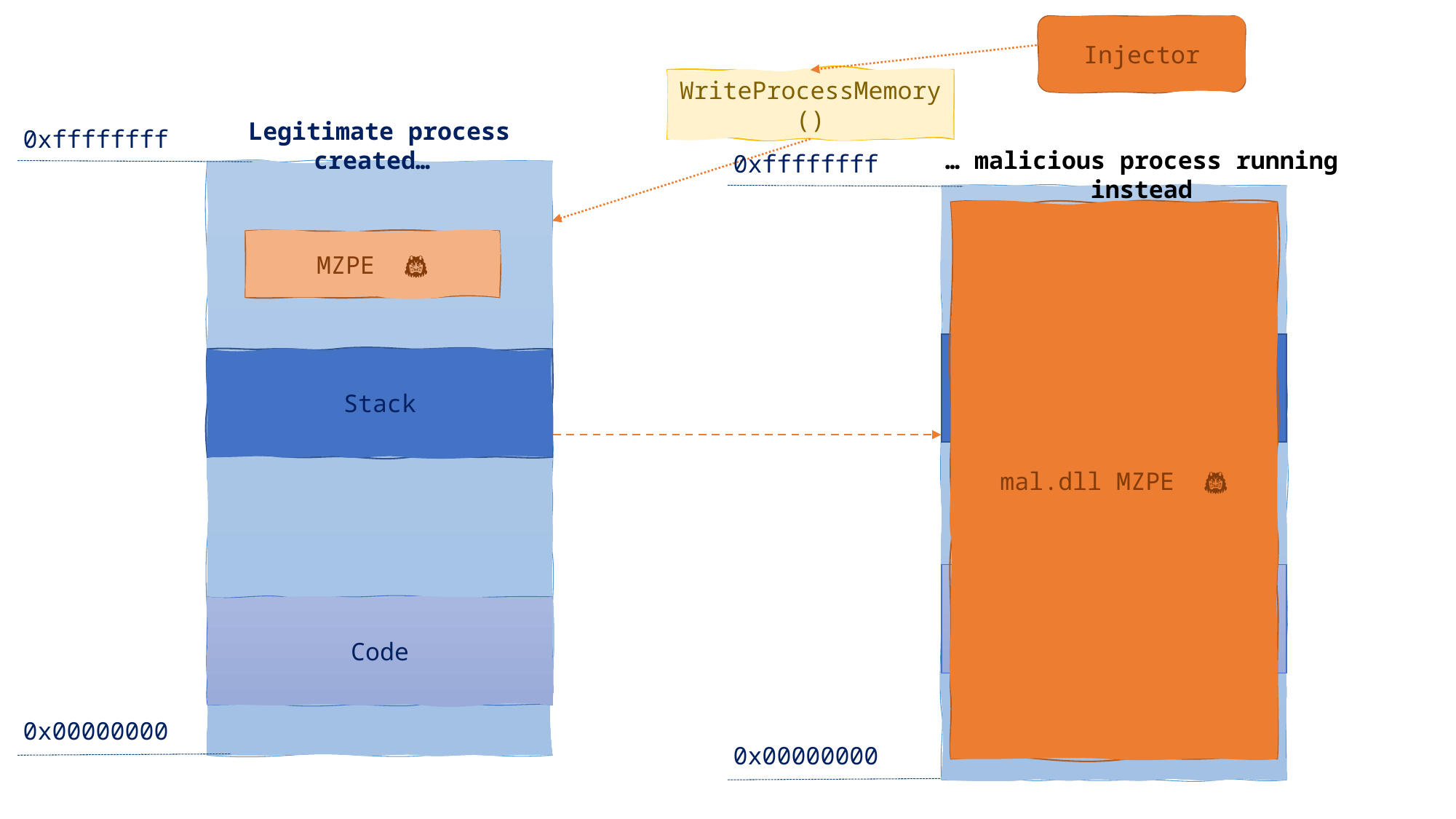

Injector
WriteProcessMemory()​
Legitimate process created…
0xffffffff
… malicious process running instead
0xffffffff

mal.dll MZPE  👹
MZPE  👹
Stack
Stack
Code
Code
0x00000000
0x00000000